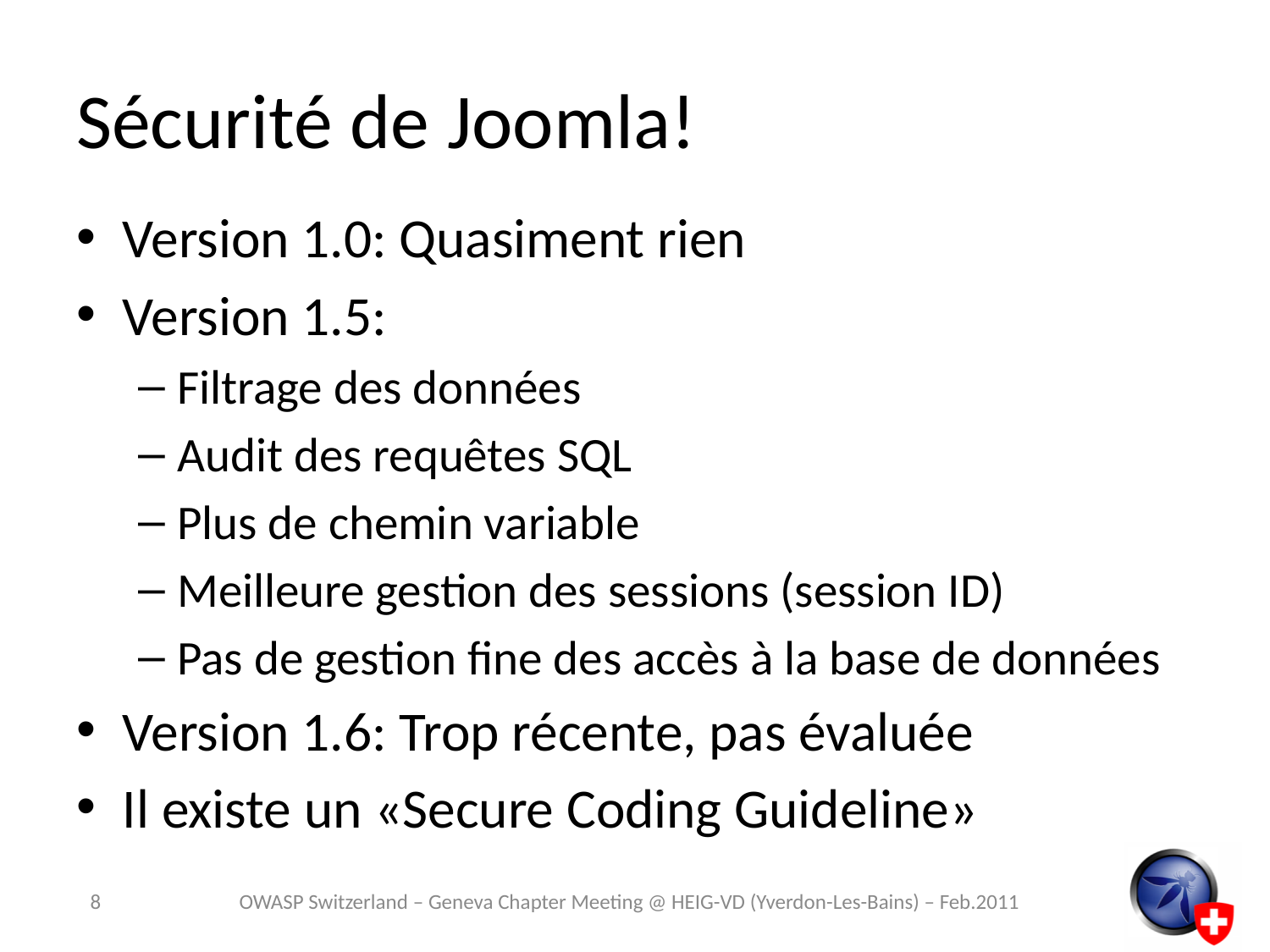

# Sécurité de Joomla!
Version 1.0: Quasiment rien
Version 1.5:
Filtrage des données
Audit des requêtes SQL
Plus de chemin variable
Meilleure gestion des sessions (session ID)
Pas de gestion fine des accès à la base de données
Version 1.6: Trop récente, pas évaluée
Il existe un «Secure Coding Guideline»

8
OWASP Switzerland – Geneva Chapter Meeting @ HEIG-VD (Yverdon-Les-Bains) – Feb.2011